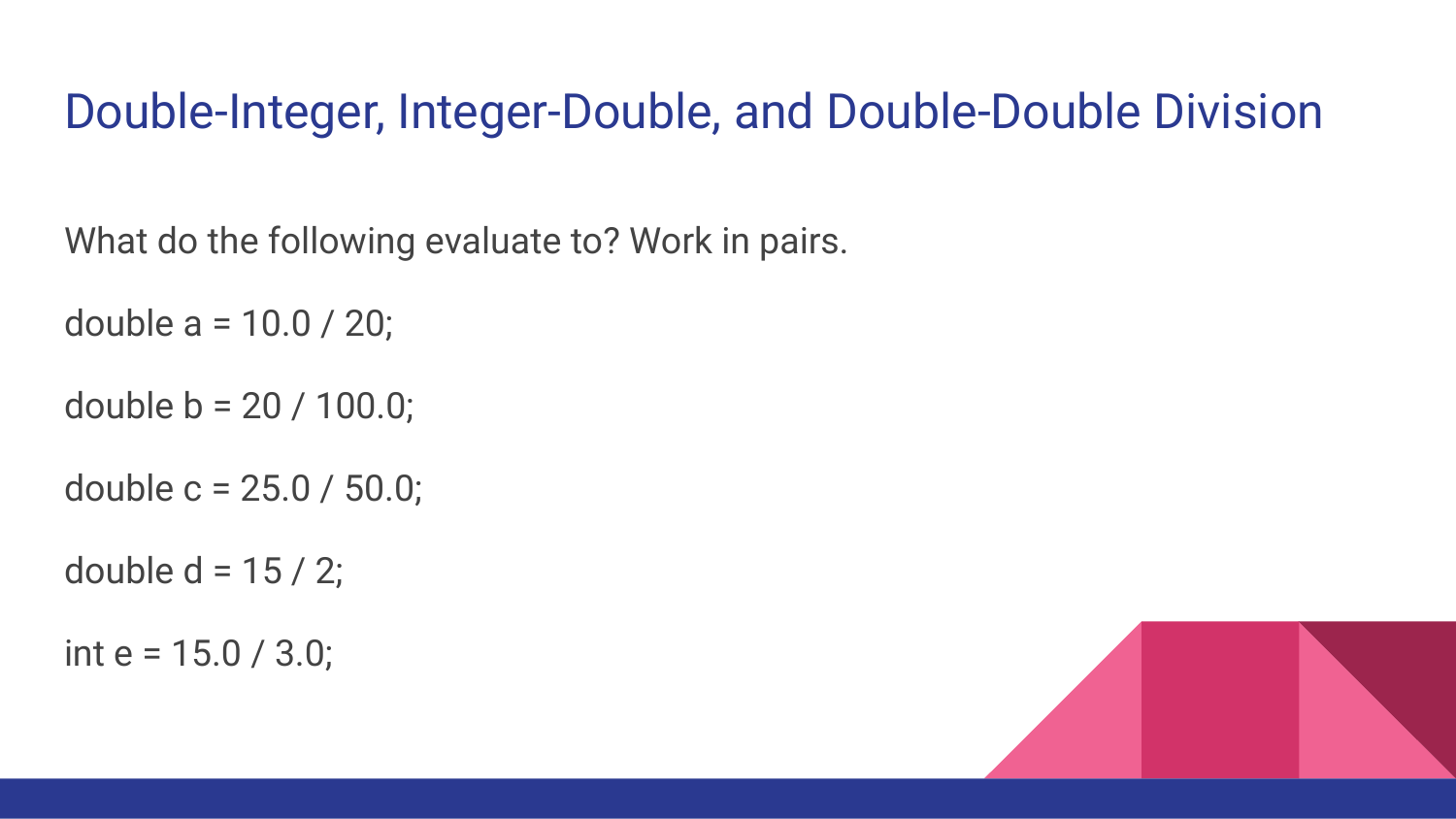

# Double-Integer, Integer-Double, and Double-Double Division
What do the following evaluate to? Work in pairs.
double a = 10.0 / 20;
double b = 20 / 100.0;
double c = 25.0 / 50.0;
double d = 15 / 2;
int e = 15.0 / 3.0;